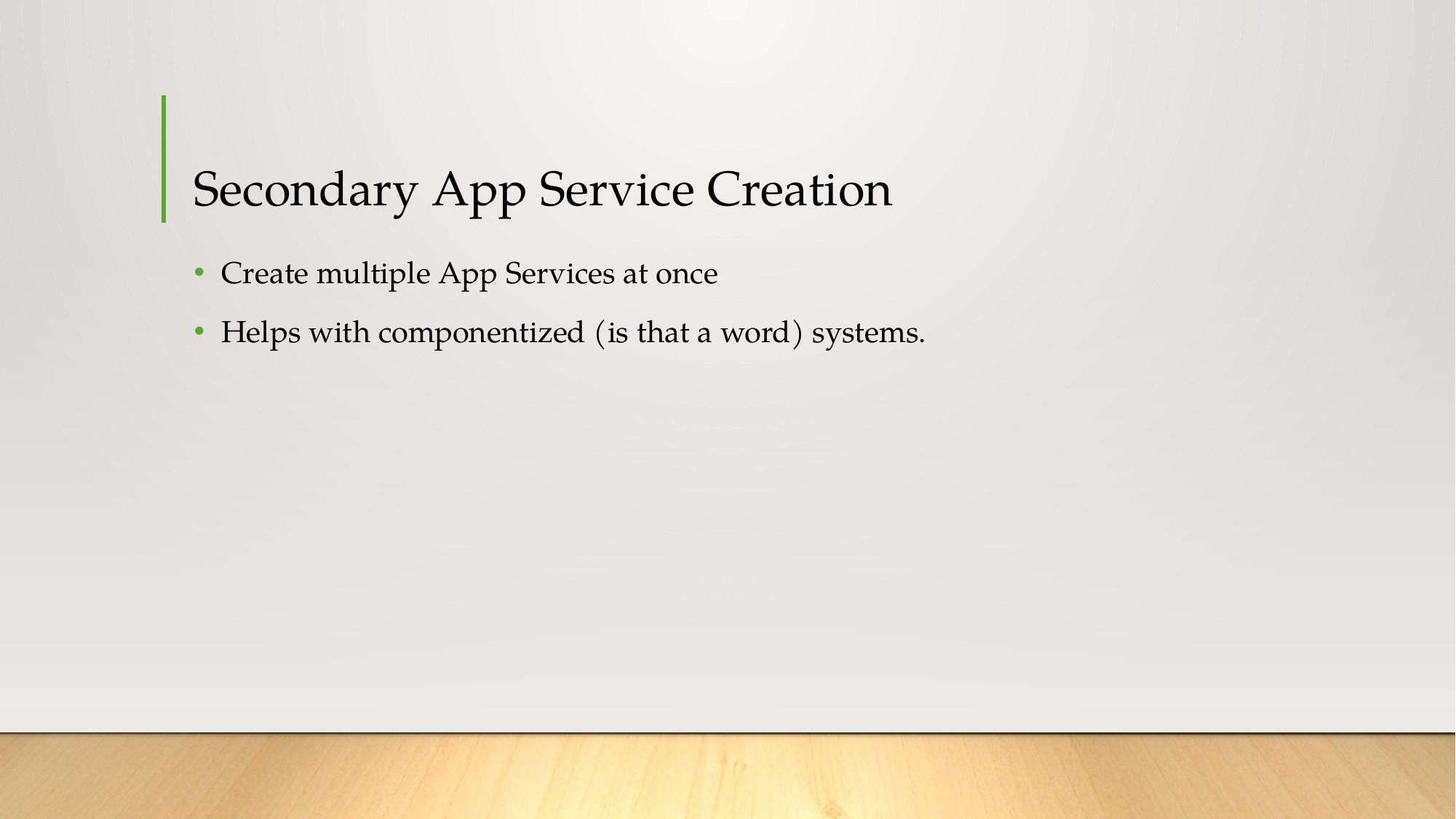

# Secondary App Service Creation
Create multiple App Services at once
Helps with componentized (is that a word) systems.